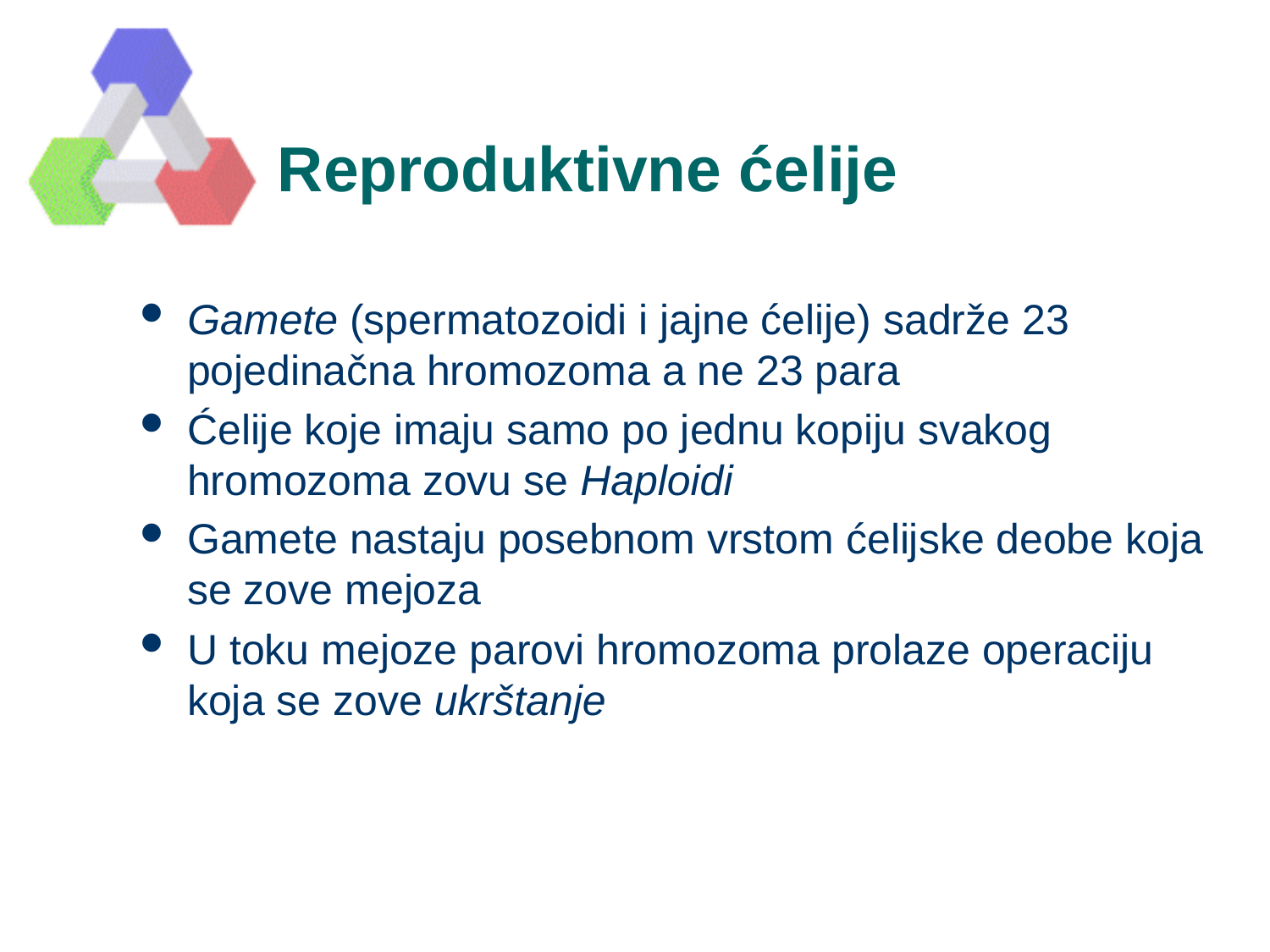

# Reproduktivne ćelije
Gamete (spermatozoidi i jajne ćelije) sadrže 23 pojedinačna hromozoma a ne 23 para
Ćelije koje imaju samo po jednu kopiju svakog hromozoma zovu se Haploidi
Gamete nastaju posebnom vrstom ćelijske deobe koja se zove mejoza
U toku mejoze parovi hromozoma prolaze operaciju koja se zove ukrštanje